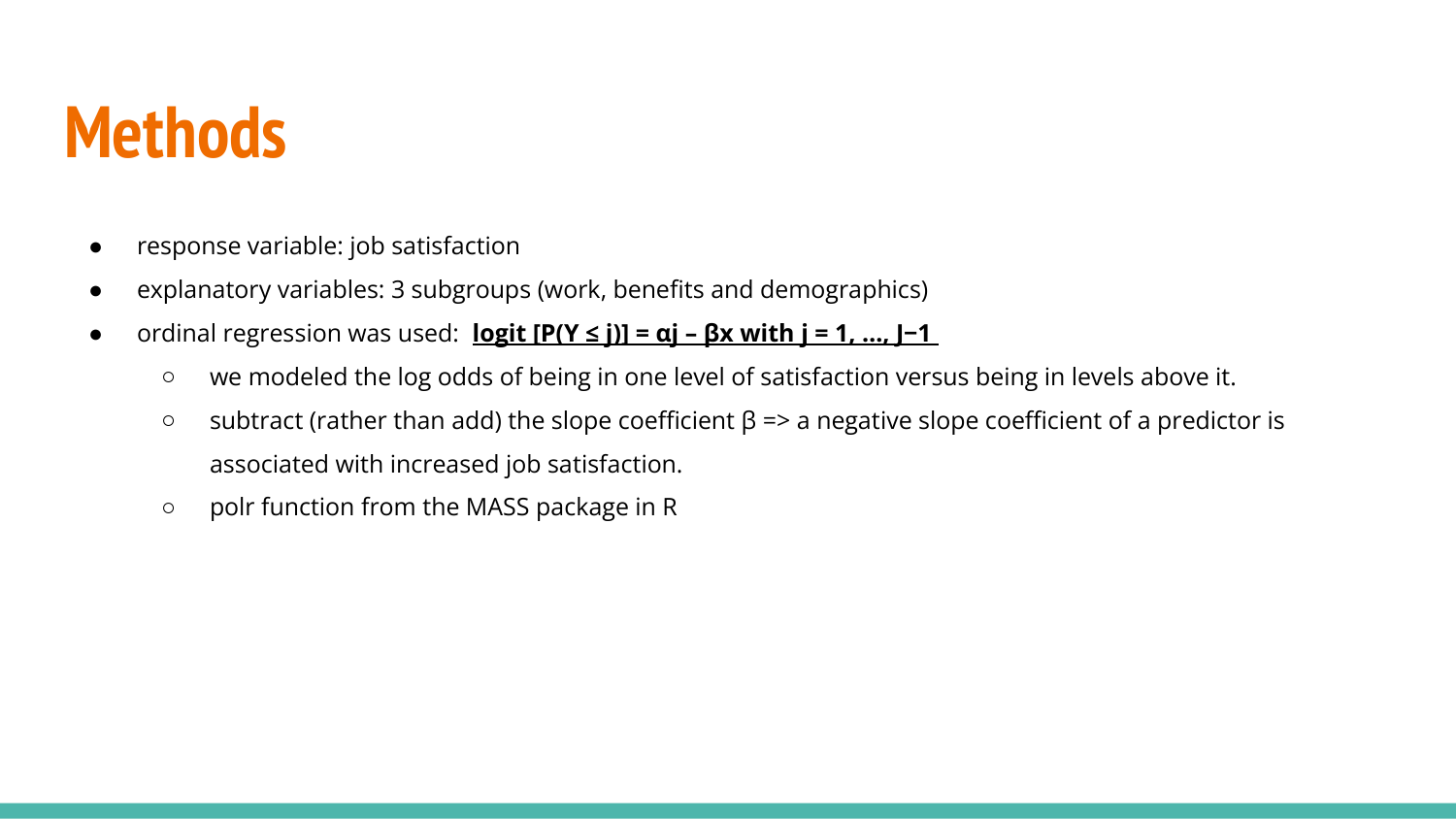

# Methods
response variable: job satisfaction
explanatory variables: 3 subgroups (work, benefits and demographics)
ordinal regression was used:  logit [P(Y ≤ j)] = αj – βx with j = 1, …, J−1
we modeled the log odds of being in one level of satisfaction versus being in levels above it.
subtract (rather than add) the slope coefficient β => a negative slope coefficient of a predictor is associated with increased job satisfaction.
polr function from the MASS package in R